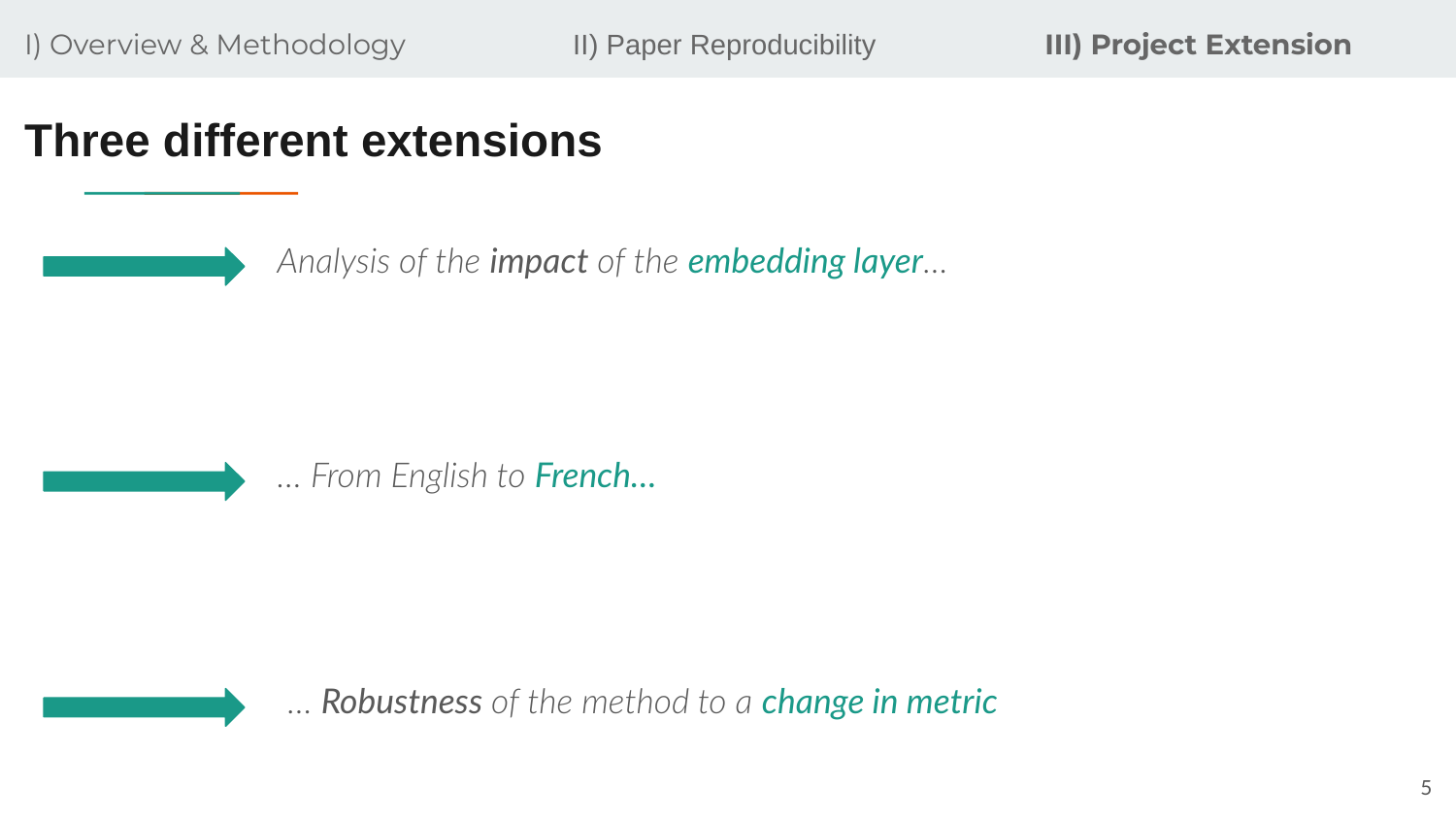

I) Overview & Methodology                     II) Paper Reproducibility                     III) Project Extension
# Three different extensions
Analysis of the impact of the embedding layer…

… From English to French…

… Robustness of the method to a change in metric

5